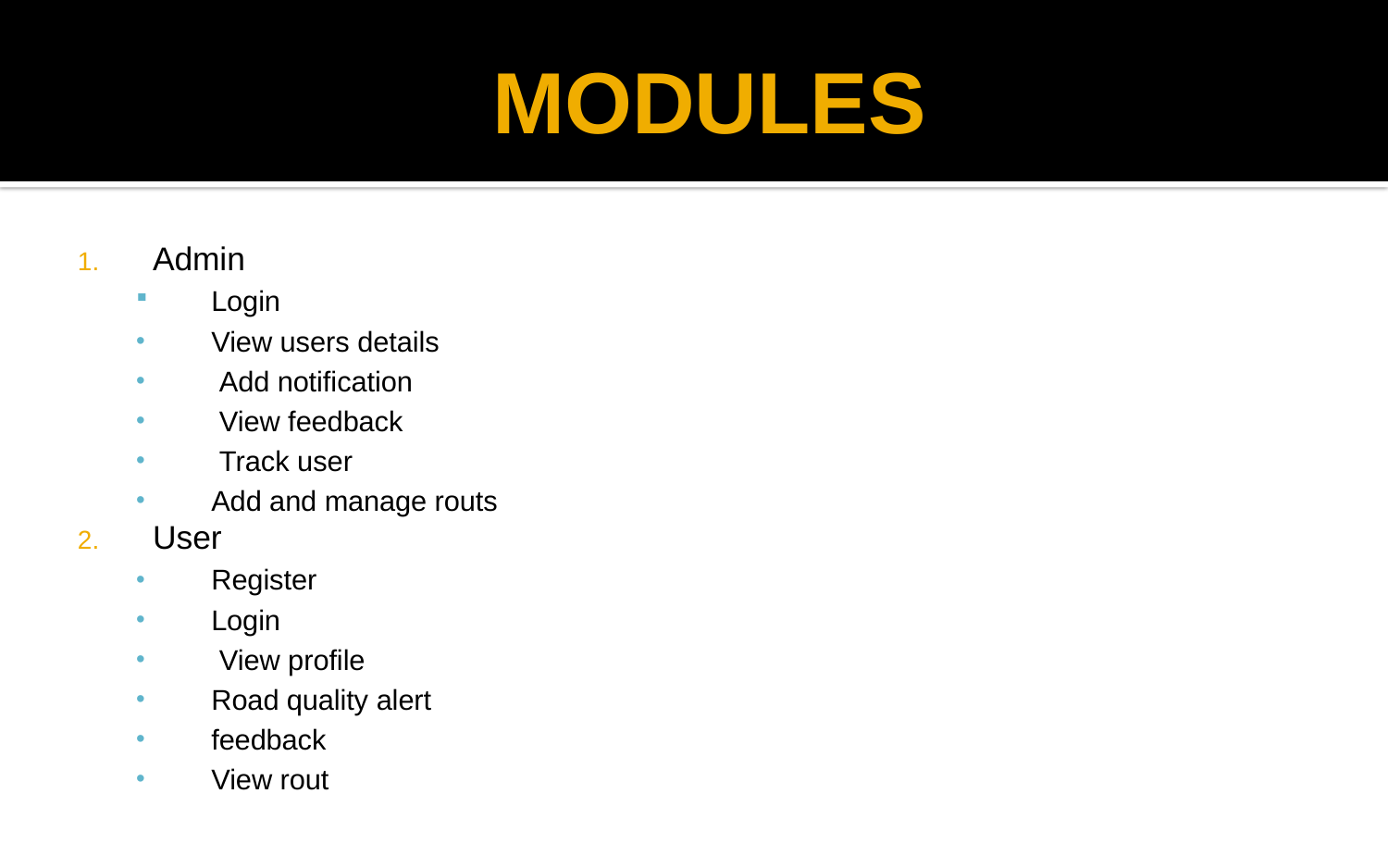

# MODULES
Admin
Login
View users details
 Add notification
 View feedback
 Track user
Add and manage routs
User
Register
Login
 View profile
Road quality alert
feedback
View rout